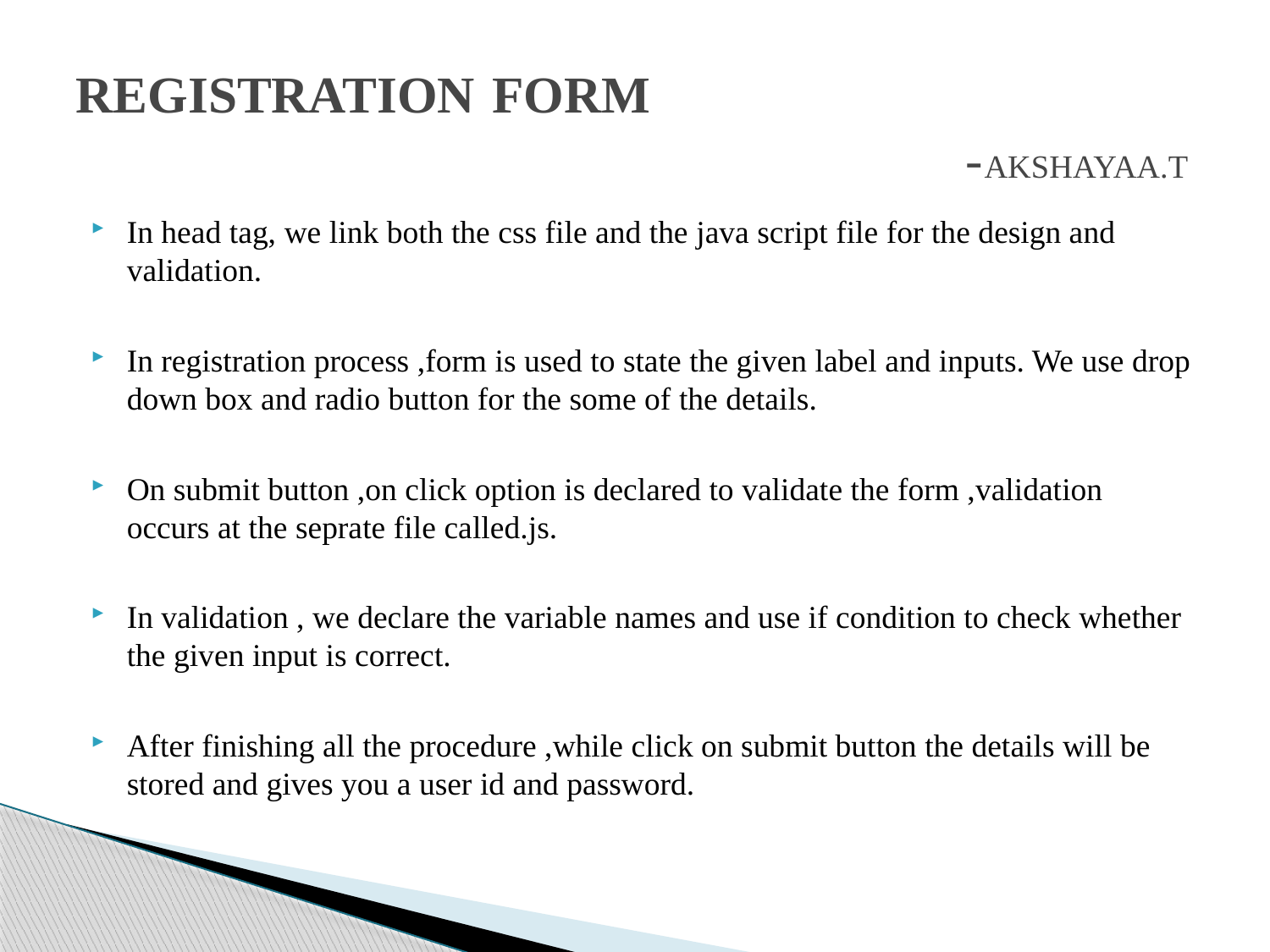

# REGISTRATION FORM -AKSHAYAA.T
In head tag, we link both the css file and the java script file for the design and validation.

In registration process ,form is used to state the given label and inputs. We use drop down box and radio button for the some of the details.

On submit button ,on click option is declared to validate the form ,validation occurs at the seprate file called.js.

In validation , we declare the variable names and use if condition to check whether the given input is correct.

After finishing all the procedure ,while click on submit button the details will be stored and gives you a user id and password.